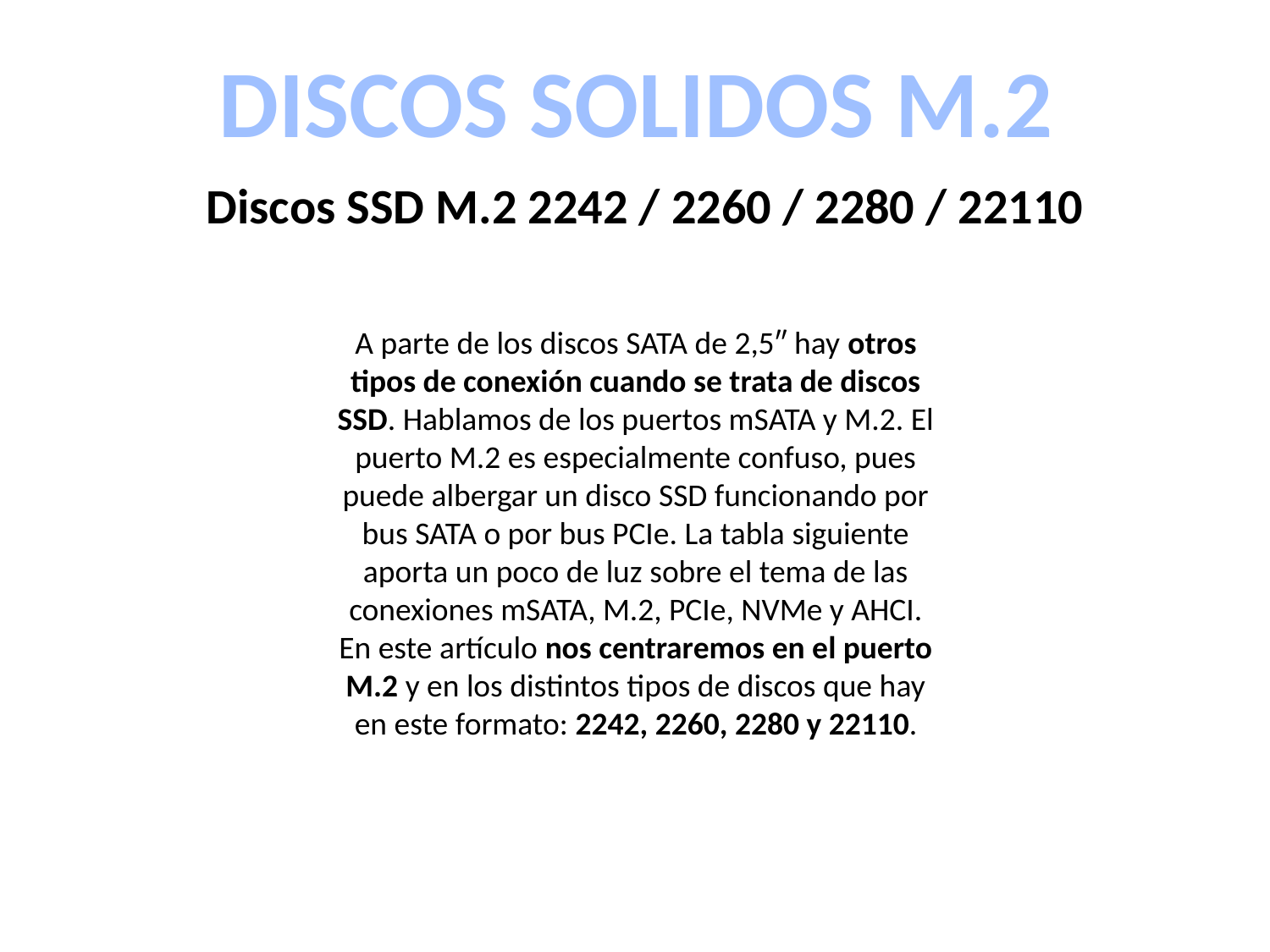

DISCOS SOLIDOS M.2
Discos SSD M.2 2242 / 2260 / 2280 / 22110
A parte de los discos SATA de 2,5″ hay otros tipos de conexión cuando se trata de discos SSD. Hablamos de los puertos mSATA y M.2. El puerto M.2 es especialmente confuso, pues puede albergar un disco SSD funcionando por bus SATA o por bus PCIe. La tabla siguiente aporta un poco de luz sobre el tema de las conexiones mSATA, M.2, PCIe, NVMe y AHCI. En este artículo nos centraremos en el puerto M.2 y en los distintos tipos de discos que hay en este formato: 2242, 2260, 2280 y 22110.